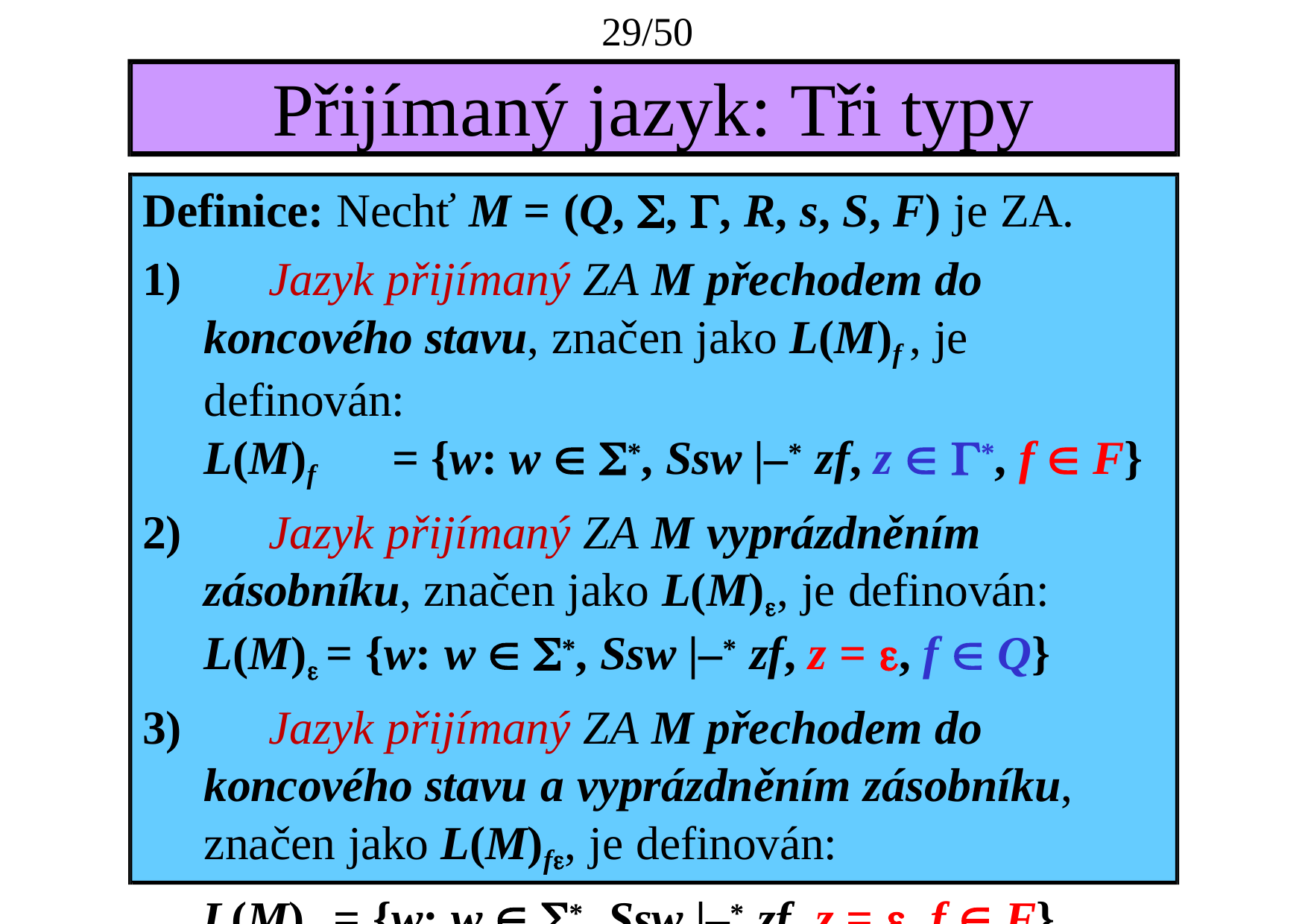

29/50

# Přijímaný jazyk: Tři typy
Definice: Nechť M = (Q, Σ, Γ, R, s, S, F) je ZA.
	Jazyk přijímaný ZA M přechodem do koncového stavu, značen jako L(M)f , je definován:
L(M)f	= {w: w ∈ Σ*, Ssw |–* zf, z ∈ Γ*, f ∈ F}
	Jazyk přijímaný ZA M vyprázdněním zásobníku, značen jako L(M)ε, je definován:
L(M)ε = {w: w ∈ Σ*, Ssw |–* zf, z = ε, f ∈ Q}
	Jazyk přijímaný ZA M přechodem do koncového stavu a vyprázdněním zásobníku, značen jako L(M)fε, je definován:
L(M)fε = {w: w ∈ Σ*, Ssw |–* zf, z = ε, f ∈ F}